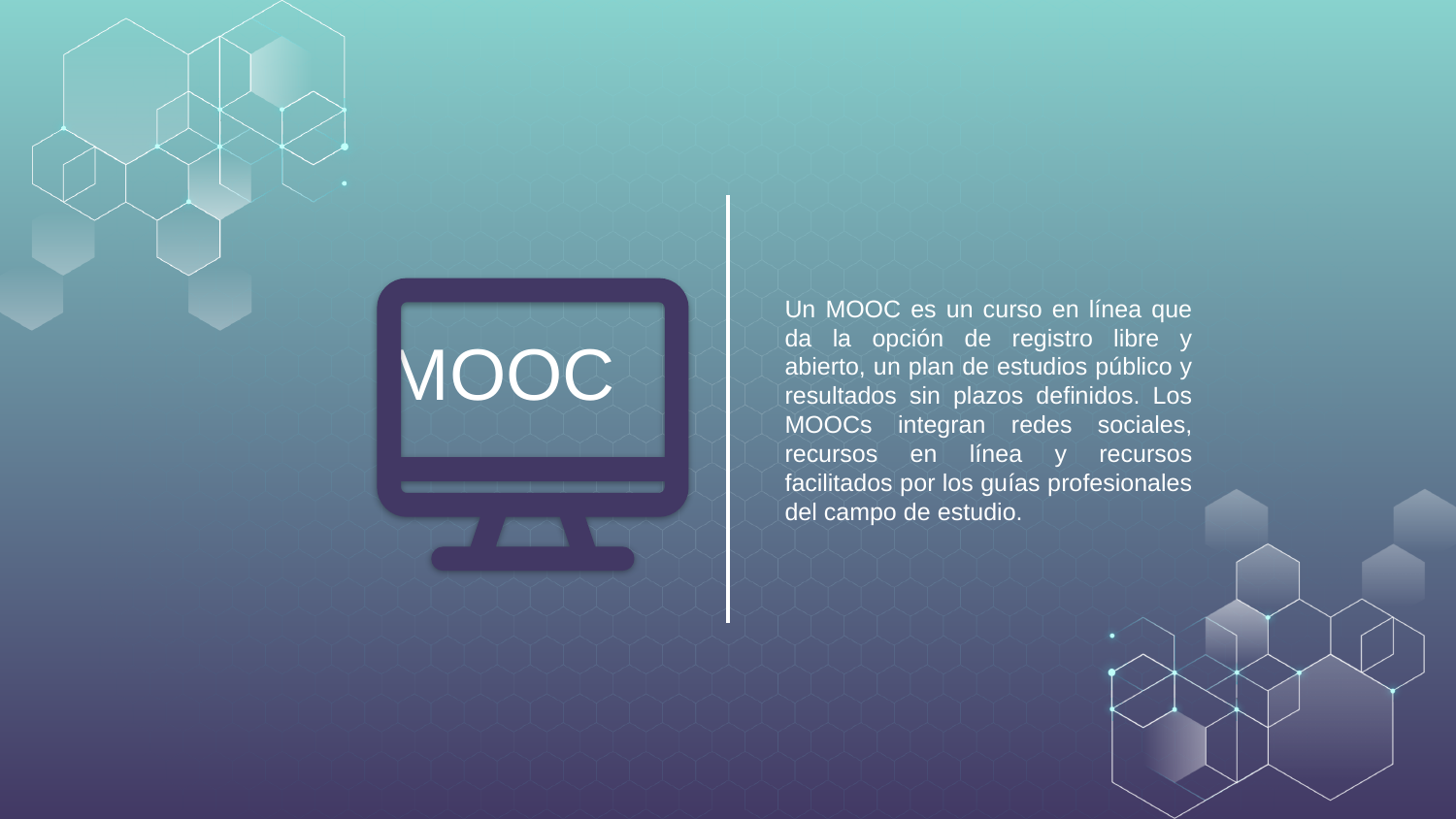

Un MOOC es un curso en línea que da la opción de registro libre y abierto, un plan de estudios público y resultados sin plazos definidos. Los MOOCs integran redes sociales, recursos en línea y recursos facilitados por los guías profesionales del campo de estudio.

# MOOC